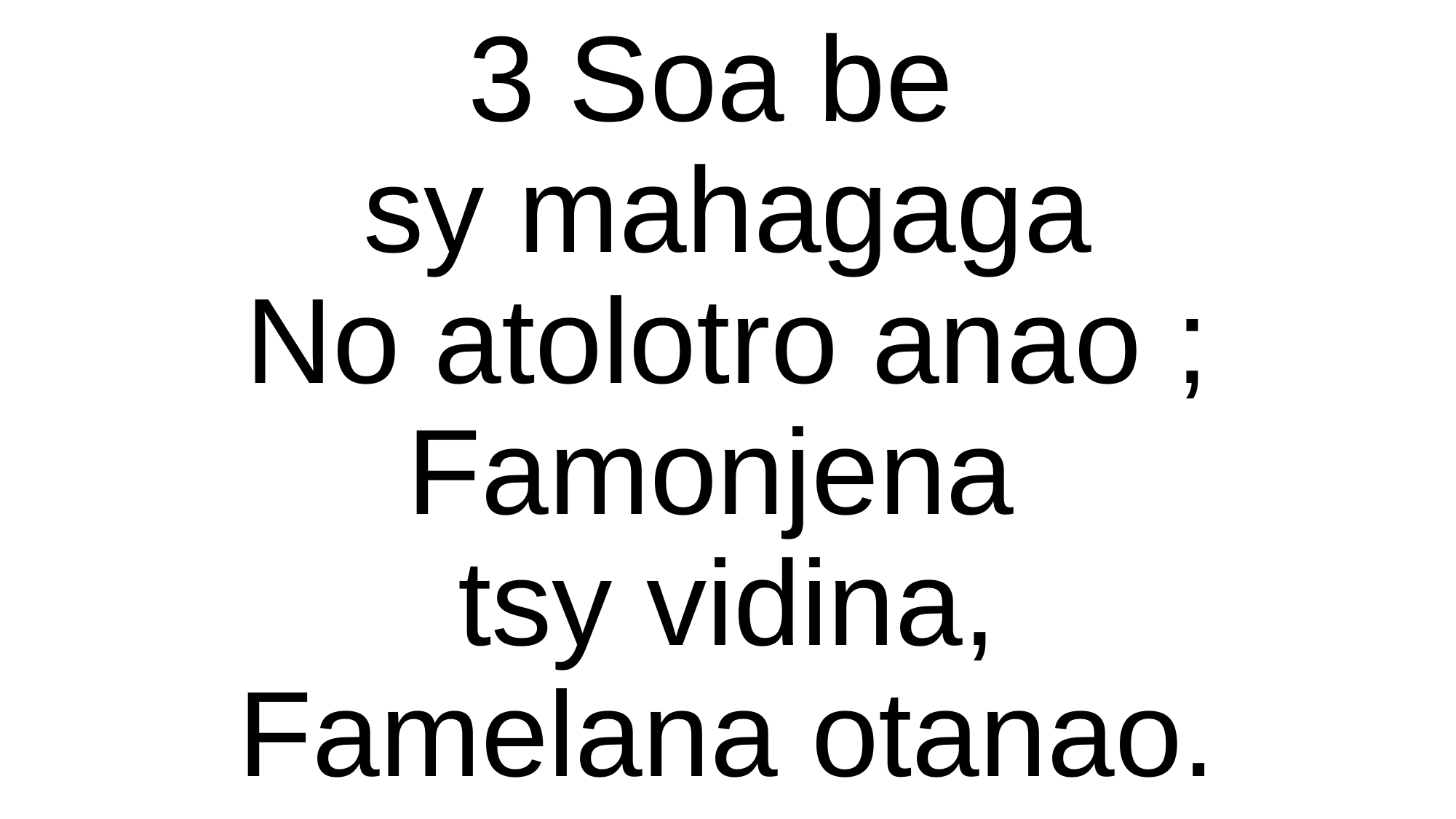

3 Soa be
sy mahagaga
No atolotro anao ;
Famonjena
tsy vidina,
Famelana otanao.